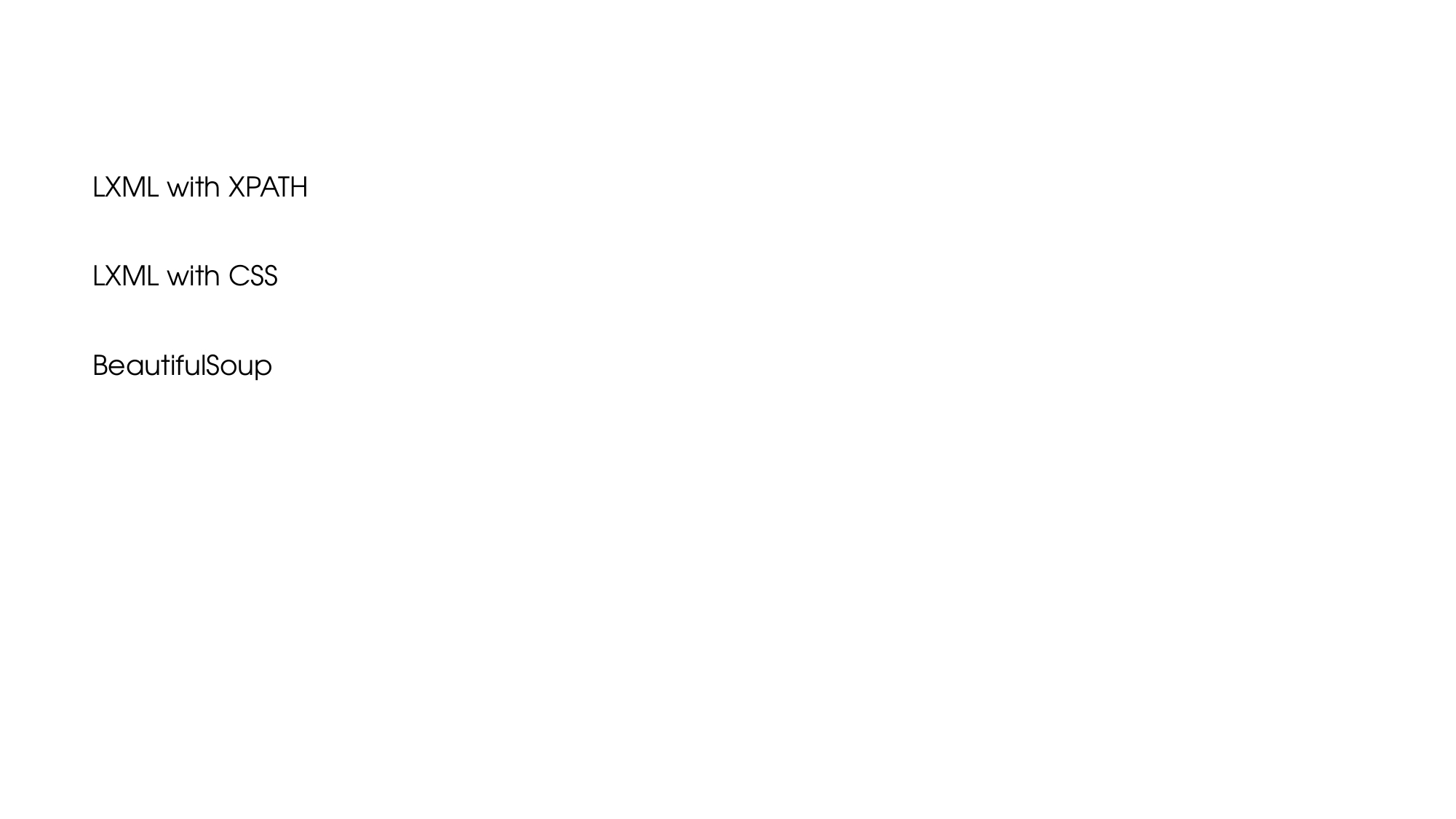

| Library Used | Average Function Calls |
| --- | --- |
| LXML with XPATH |  |
| LXML with CSS |  |
| BeautifulSoup |  |
Who understands numbers.